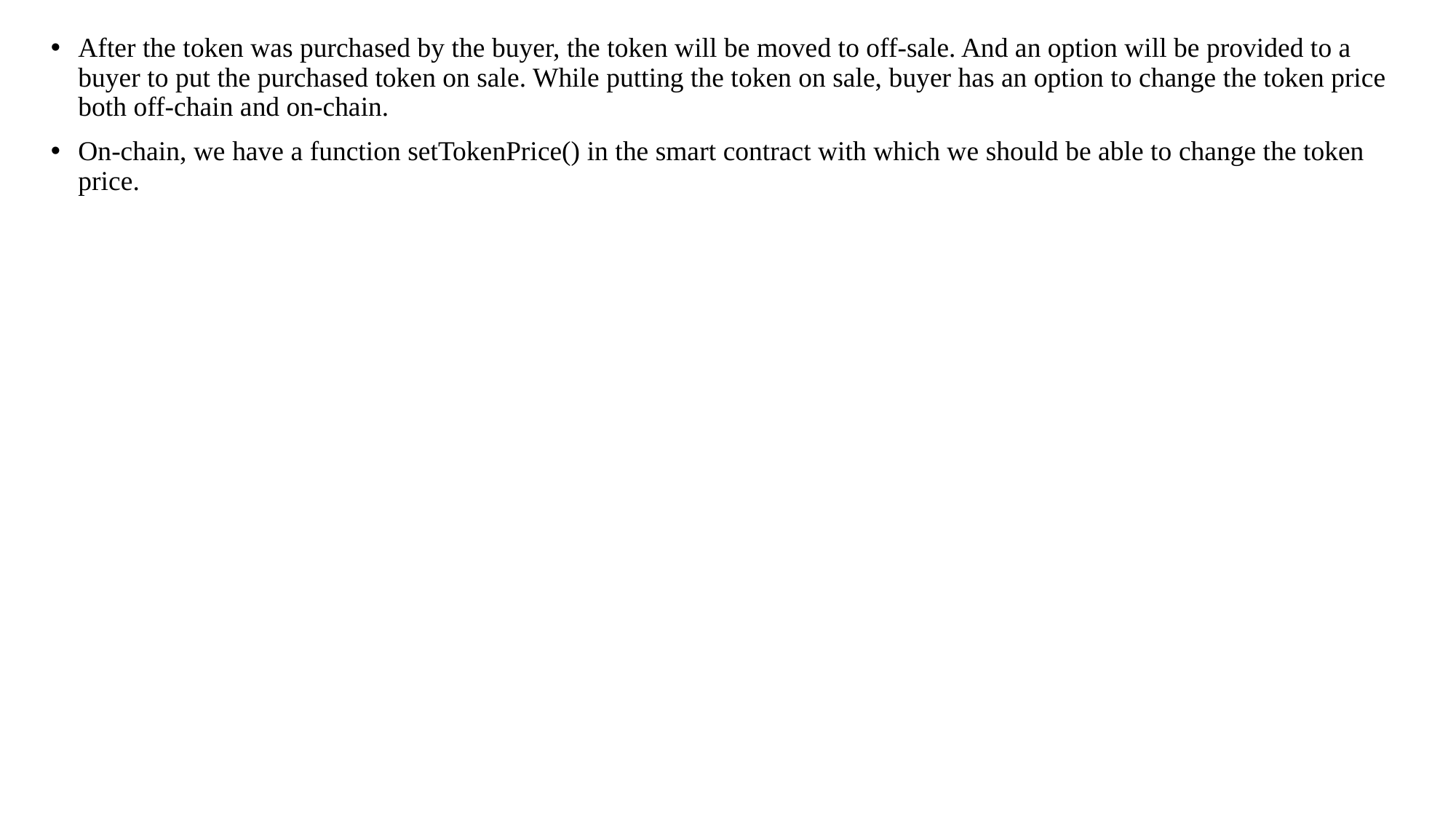

After the token was purchased by the buyer, the token will be moved to off-sale. And an option will be provided to a buyer to put the purchased token on sale. While putting the token on sale, buyer has an option to change the token price both off-chain and on-chain.
On-chain, we have a function setTokenPrice() in the smart contract with which we should be able to change the token price.